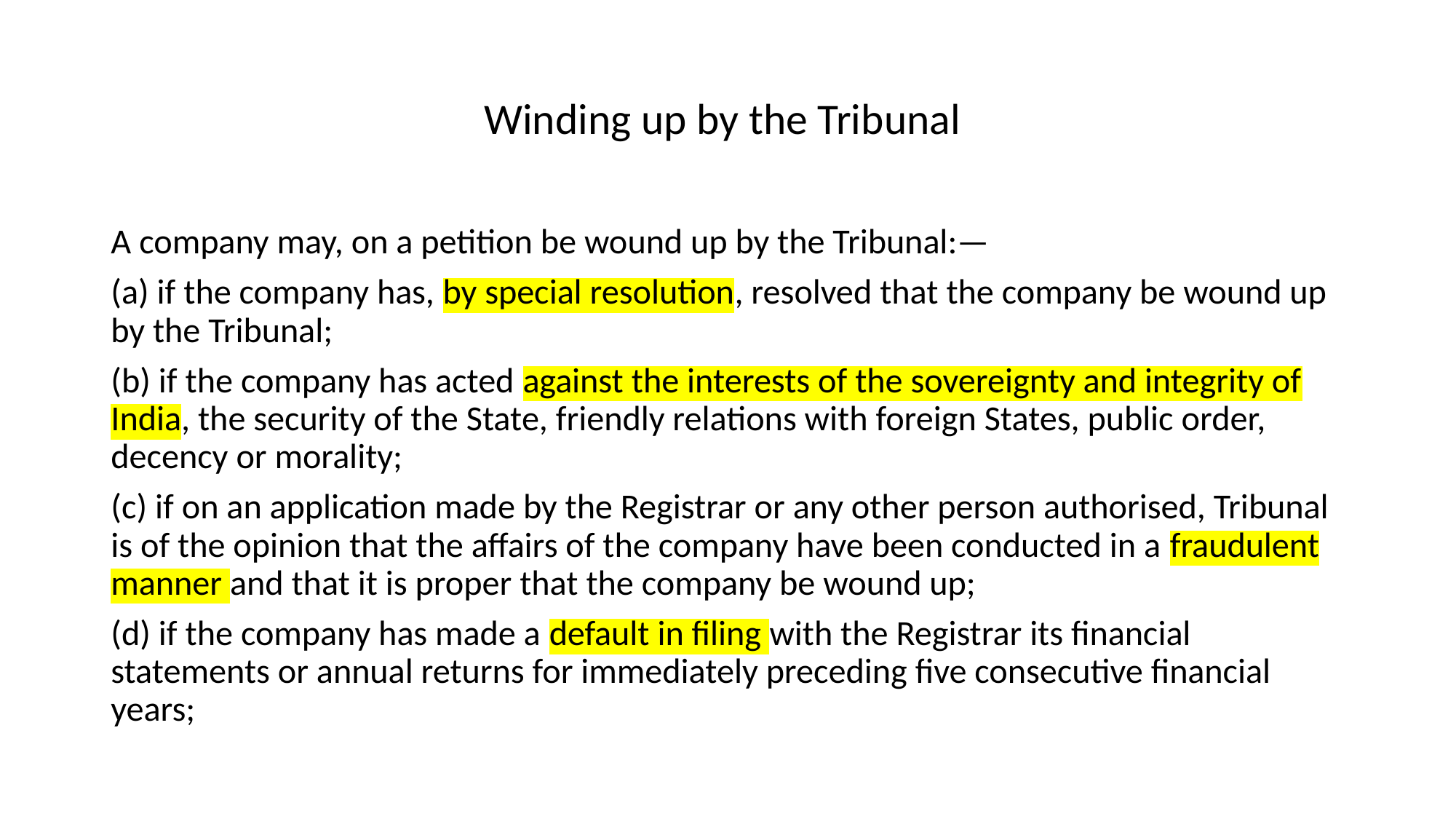

# Winding up by the Tribunal
A company may, on a petition be wound up by the Tribunal:—
(a) if the company has, by special resolution, resolved that the company be wound up by the Tribunal;
(b) if the company has acted against the interests of the sovereignty and integrity of India, the security of the State, friendly relations with foreign States, public order, decency or morality;
(c) if on an application made by the Registrar or any other person authorised, Tribunal is of the opinion that the affairs of the company have been conducted in a fraudulent manner and that it is proper that the company be wound up;
(d) if the company has made a default in filing with the Registrar its financial statements or annual returns for immediately preceding five consecutive financial years;